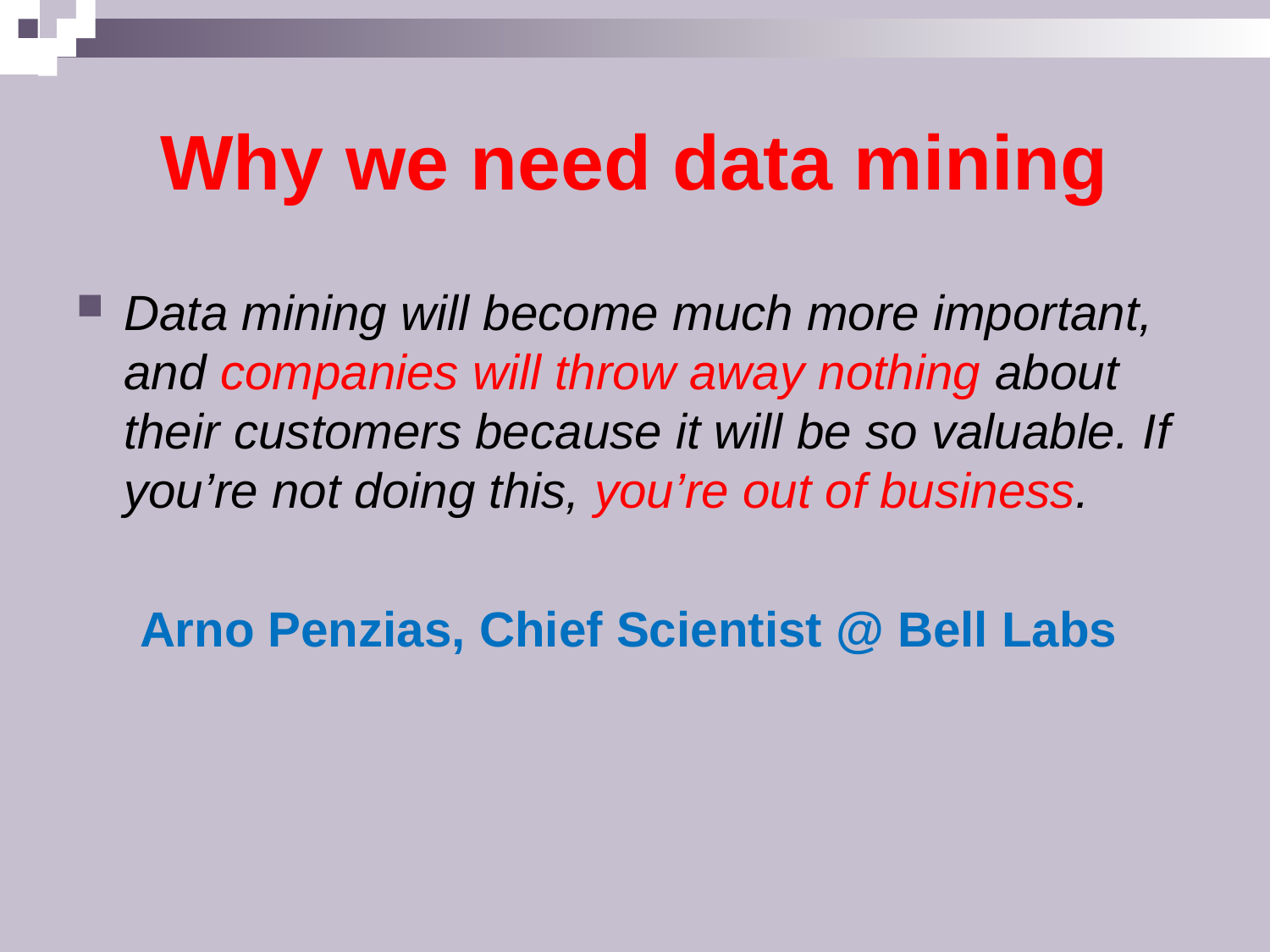

# Why we need data mining
Data mining will become much more important, and companies will throw away nothing about their customers because it will be so valuable. If you’re not doing this, you’re out of business.

Arno Penzias, Chief Scientist @ Bell Labs